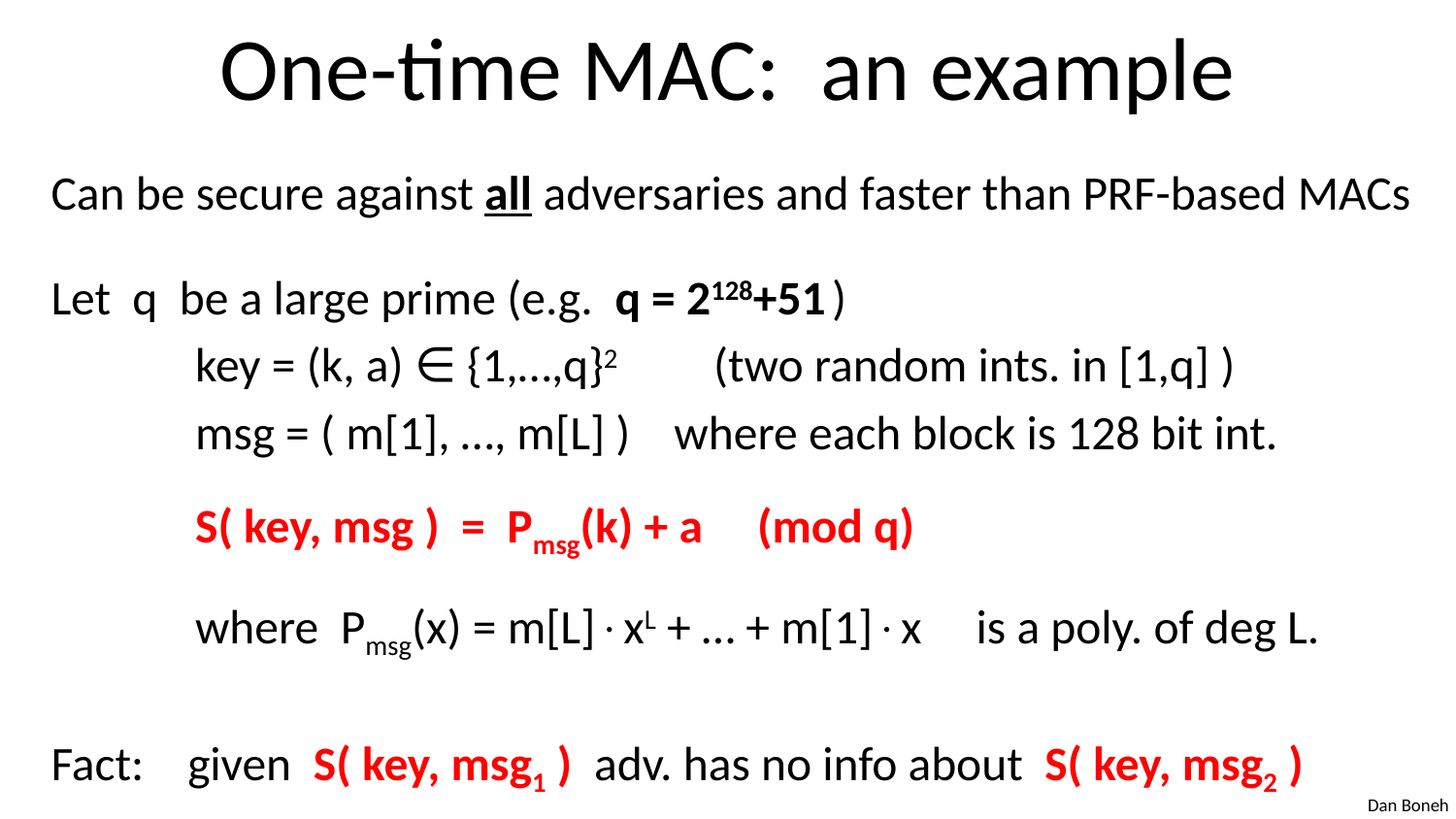

# One-time MAC:  an example
Can be secure against all adversaries and faster than PRF-based MACs
Let  q  be a large prime (e.g.  q = 2128+51 )
	key = (k, a) ∈ {1,…,q}2             (two random ints. in [1,q] )
	msg = ( m[1], …, m[L] )    where each block is 128 bit int.
		S( key, msg )  =  Pmsg(k) + a     (mod q)
	where  Pmsg(x) = m[L]⋅xL + … + m[1]⋅x     is a poly. of deg L.
Fact:    given  S( key, msg1 )  adv. has no info about  S( key, msg2 )